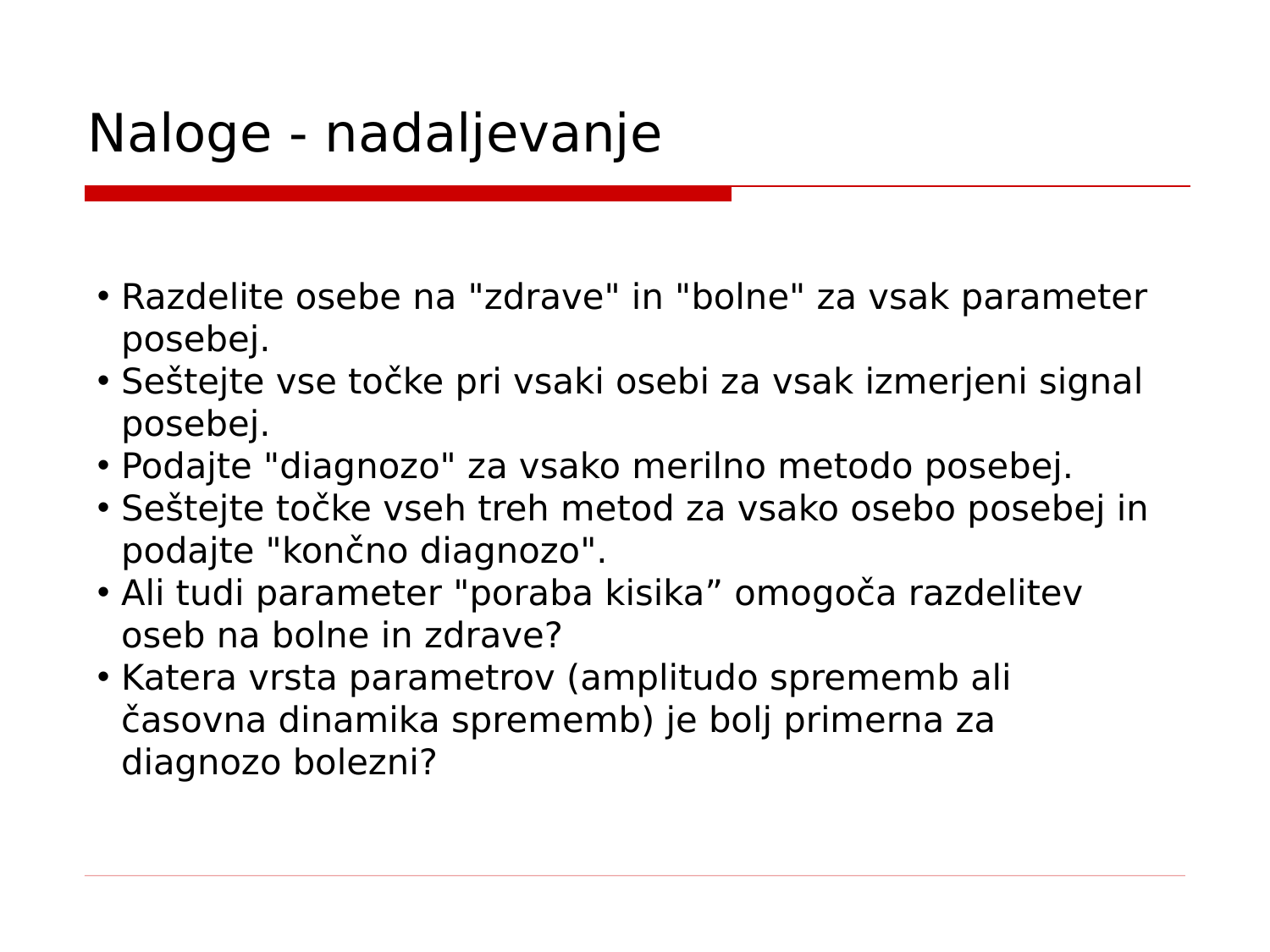

# Naloge - nadaljevanje
Razdelite osebe na "zdrave" in "bolne" za vsak parameter posebej.
Seštejte vse točke pri vsaki osebi za vsak izmerjeni signal posebej.
Podajte "diagnozo" za vsako merilno metodo posebej.
Seštejte točke vseh treh metod za vsako osebo posebej in podajte "končno diagnozo".
Ali tudi parameter "poraba kisika” omogoča razdelitev oseb na bolne in zdrave?
Katera vrsta parametrov (amplitudo sprememb ali časovna dinamika sprememb) je bolj primerna za diagnozo bolezni?